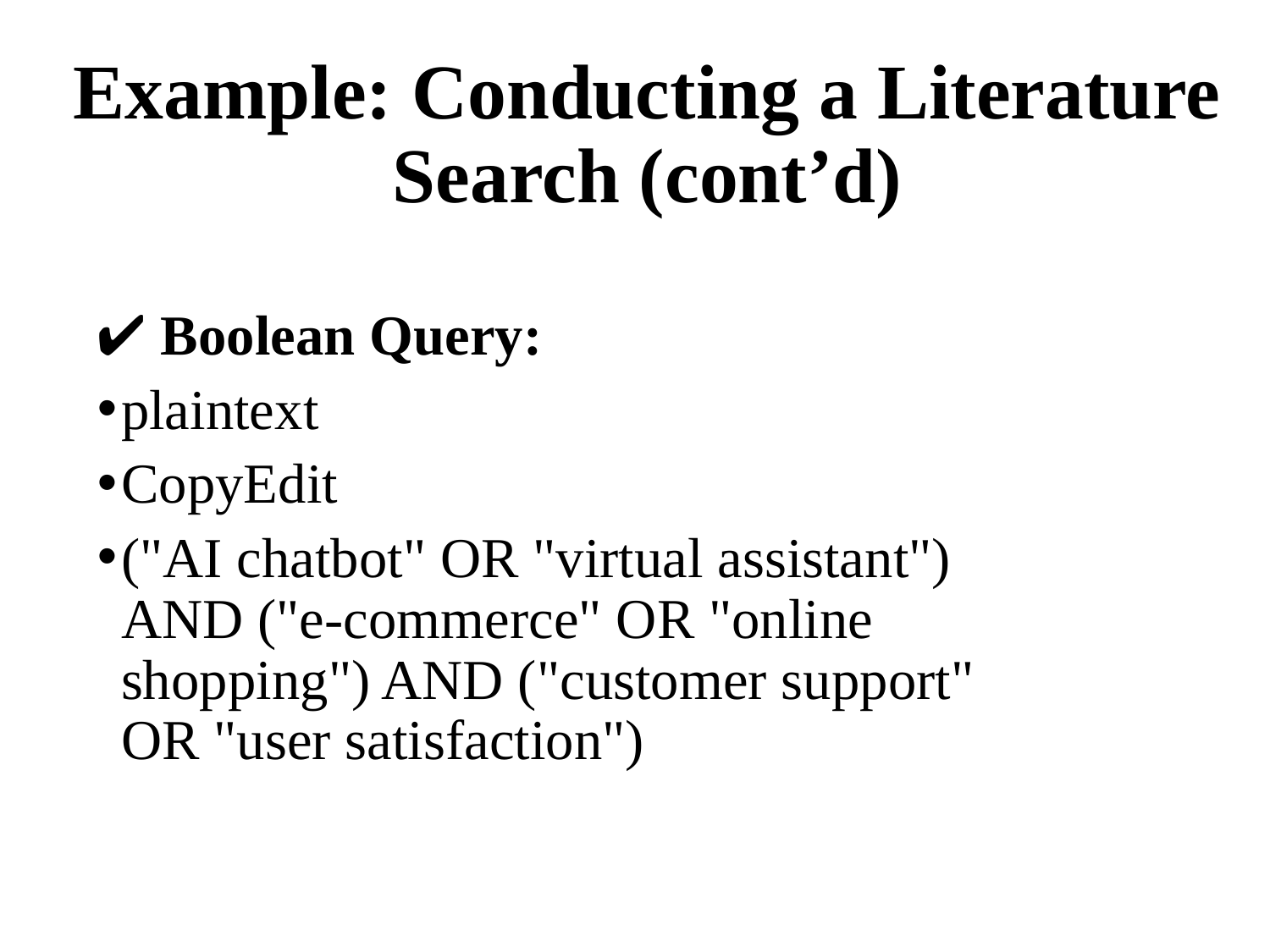

# Example: Conducting a Literature Search (cont’d)
✔ Boolean Query:
plaintext
CopyEdit
("AI chatbot" OR "virtual assistant") AND ("e-commerce" OR "online shopping") AND ("customer support" OR "user satisfaction")